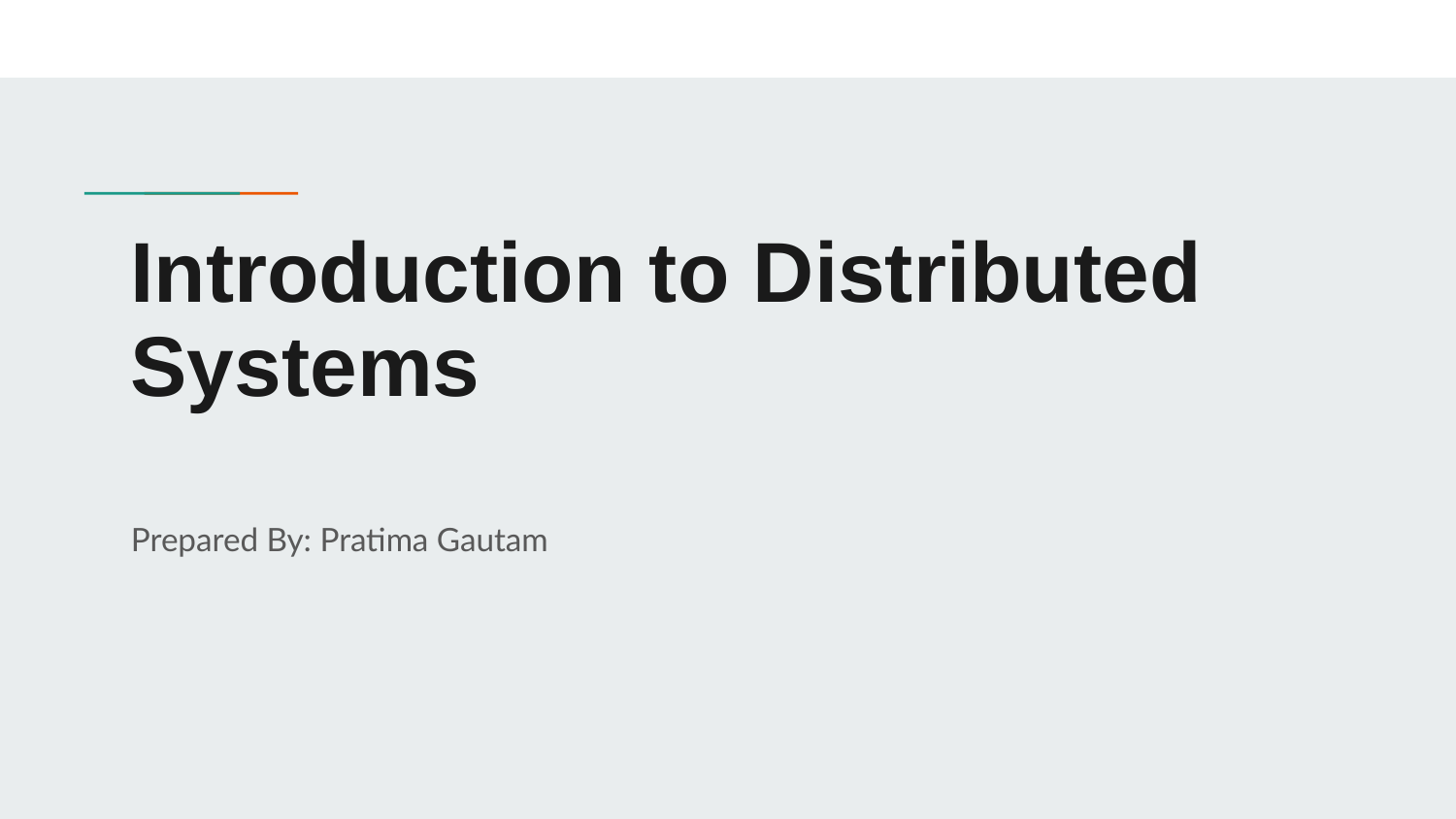

# Introduction to Distributed Systems
Prepared By: Pratima Gautam